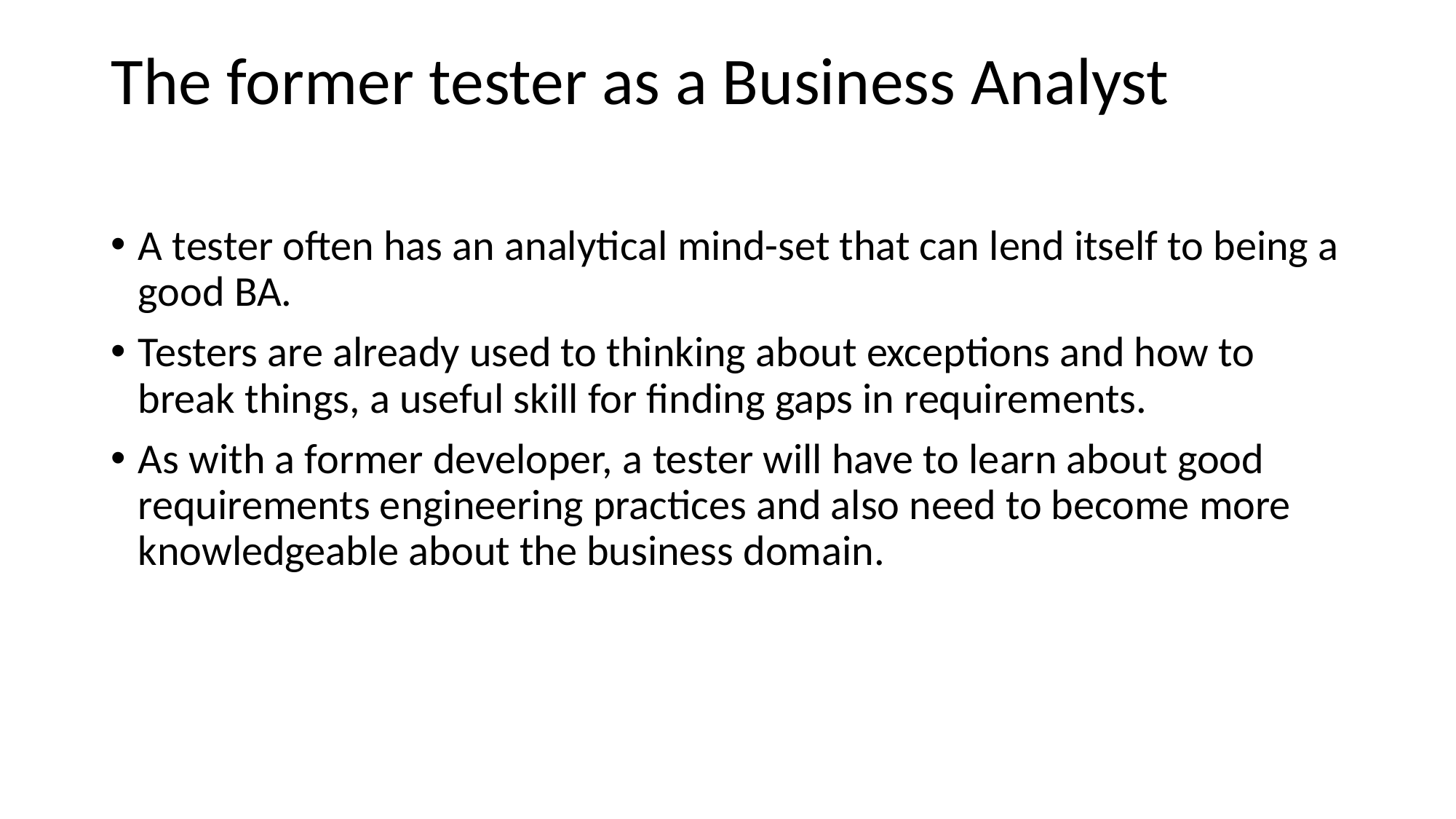

# The former tester as a Business Analyst
A tester often has an analytical mind-set that can lend itself to being a good BA.
Testers are already used to thinking about exceptions and how to break things, a useful skill for finding gaps in requirements.
As with a former developer, a tester will have to learn about good requirements engineering practices and also need to become more knowledgeable about the business domain.